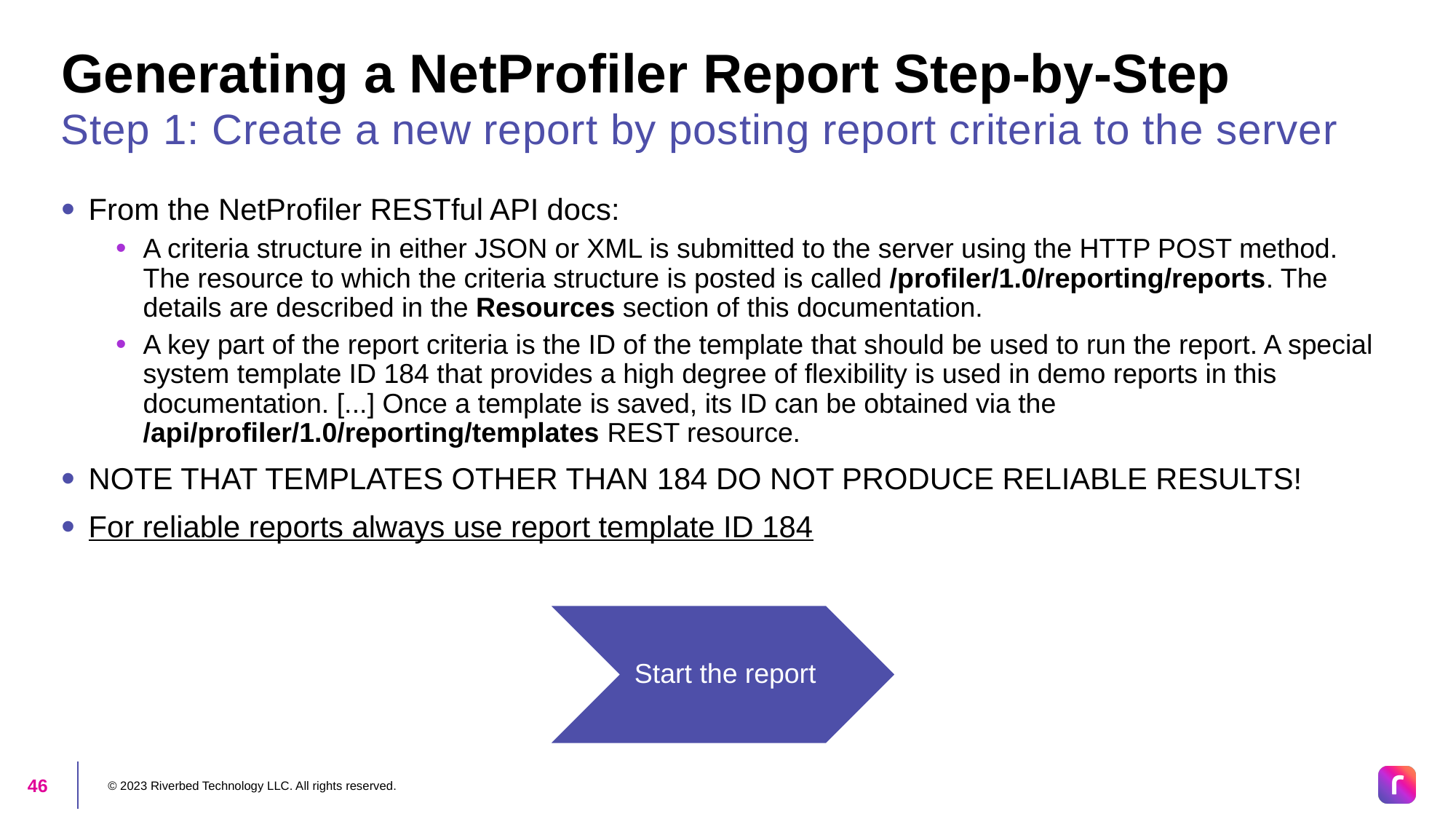

# Generating a NetProfiler Report Step-by-Step
Step 1: Create a new report by posting report criteria to the server
From the NetProfiler RESTful API docs:
A criteria structure in either JSON or XML is submitted to the server using the HTTP POST method. The resource to which the criteria structure is posted is called /profiler/1.0/reporting/reports. The details are described in the Resources section of this documentation.
A key part of the report criteria is the ID of the template that should be used to run the report. A special system template ID 184 that provides a high degree of flexibility is used in demo reports in this documentation. [...] Once a template is saved, its ID can be obtained via the /api/profiler/1.0/reporting/templates REST resource.
NOTE THAT TEMPLATES OTHER THAN 184 DO NOT PRODUCE RELIABLE RESULTS!
For reliable reports always use report template ID 184

Start the report
© 2023 Riverbed Technology LLC. All rights reserved.
46